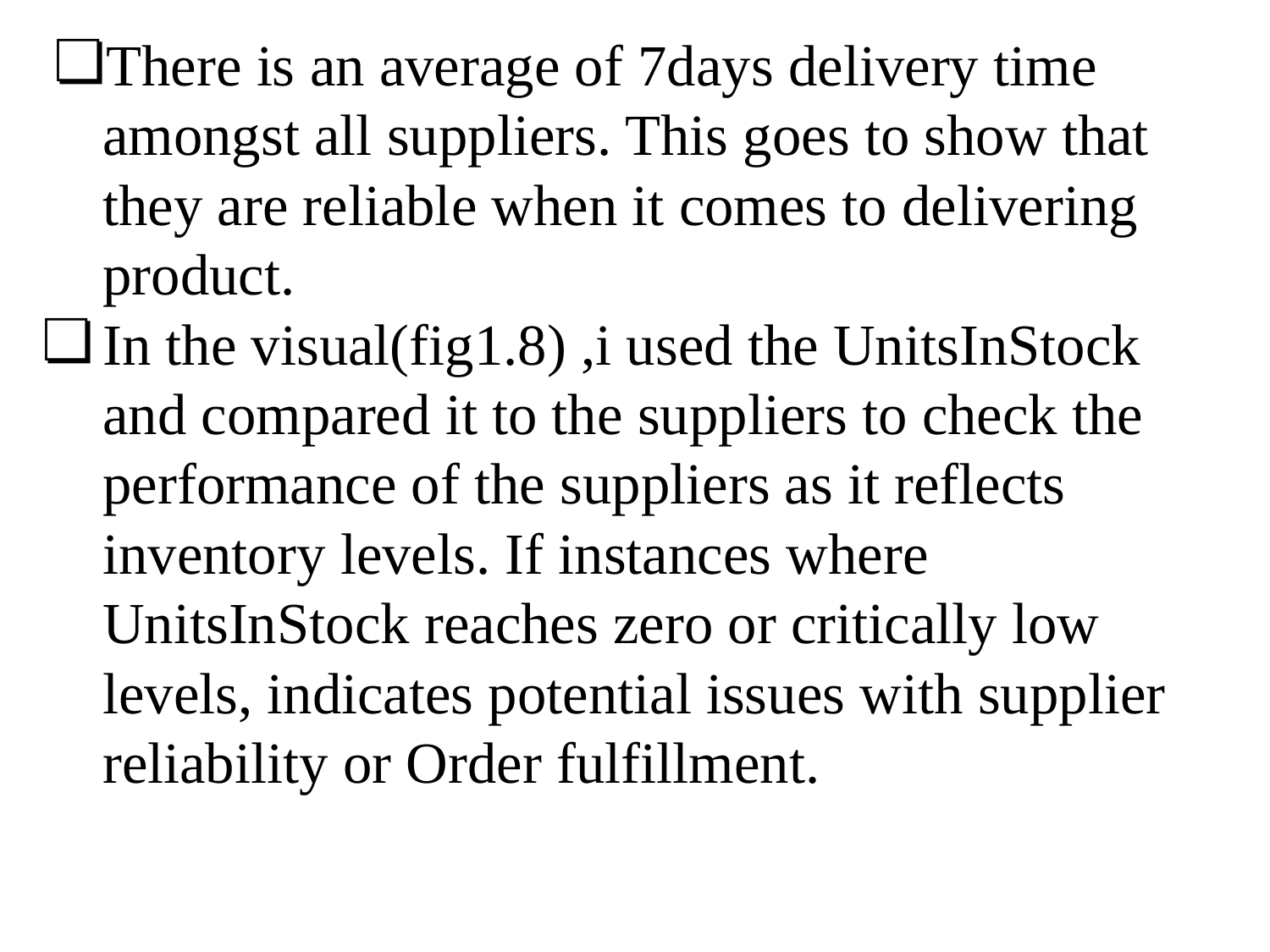

There is an average of 7days delivery time amongst all suppliers. This goes to show that they are reliable when it comes to delivering product.
In the visual(fig1.8) ,i used the UnitsInStock and compared it to the suppliers to check the performance of the suppliers as it reflects inventory levels. If instances where UnitsInStock reaches zero or critically low levels, indicates potential issues with supplier reliability or Order fulfillment.